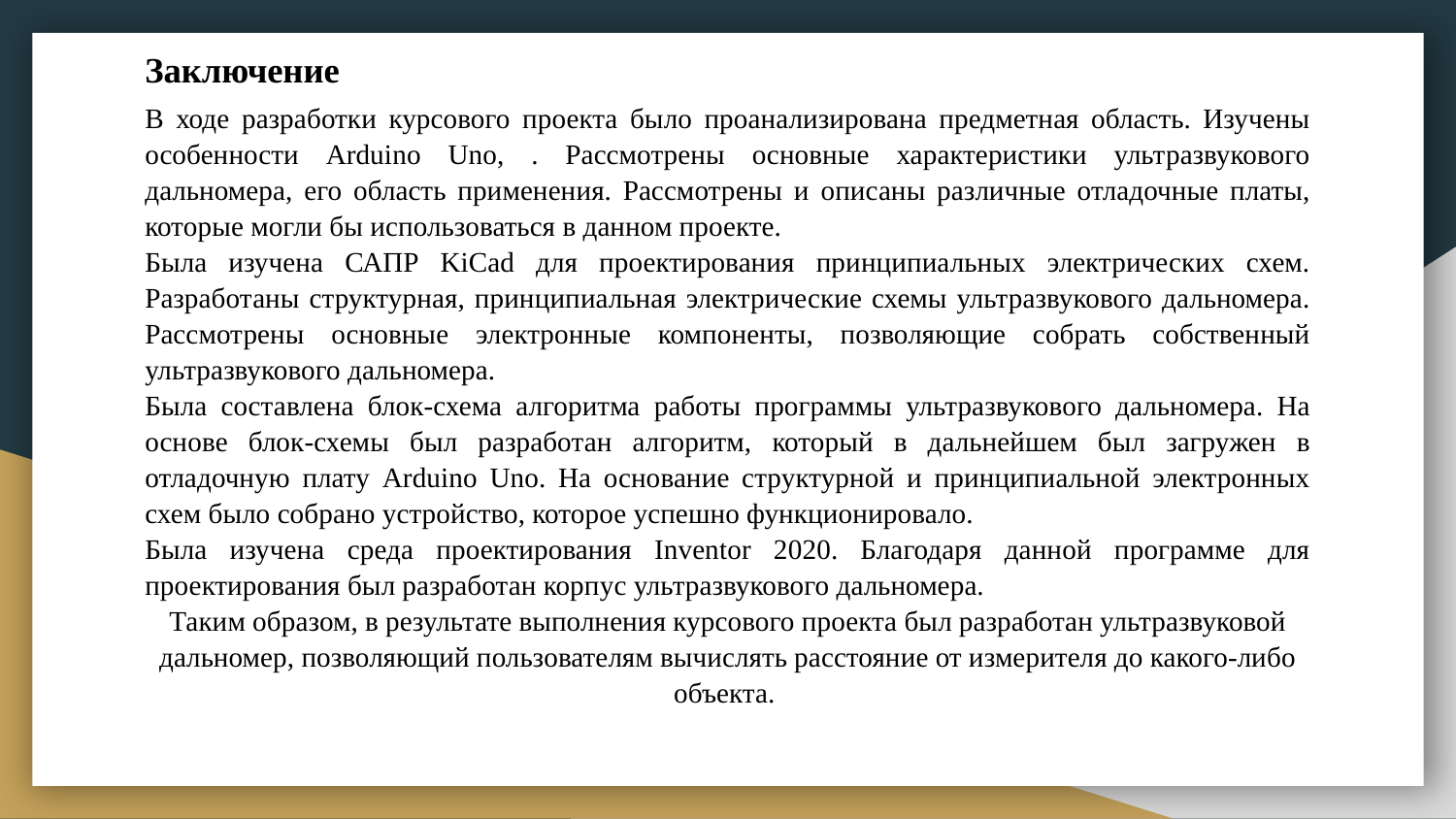

# Заключение
В ходе разработки курсового проекта было проанализирована предметная область. Изучены особенности Arduino Uno, . Рассмотрены основные характеристики ультразвукового дальномера, его область применения. Рассмотрены и описаны различные отладочные платы, которые могли бы использоваться в данном проекте.
Была изучена САПР KiCad для проектирования принципиальных электрических схем. Разработаны структурная, принципиальная электрические схемы ультразвукового дальномера. Рассмотрены основные электронные компоненты, позволяющие собрать собственный ультразвукового дальномера.
Была составлена блок-схема алгоритма работы программы ультразвукового дальномера. На основе блок-схемы был разработан алгоритм, который в дальнейшем был загружен в отладочную плату Arduino Uno. На основание структурной и принципиальной электронных схем было собрано устройство, которое успешно функционировало.
Была изучена среда проектирования Inventor 2020. Благодаря данной программе для проектирования был разработан корпус ультразвукового дальномера.
Таким образом, в результате выполнения курсового проекта был разработан ультразвуковой дальномер, позволяющий пользователям вычислять расстояние от измерителя до какого-либо объекта.